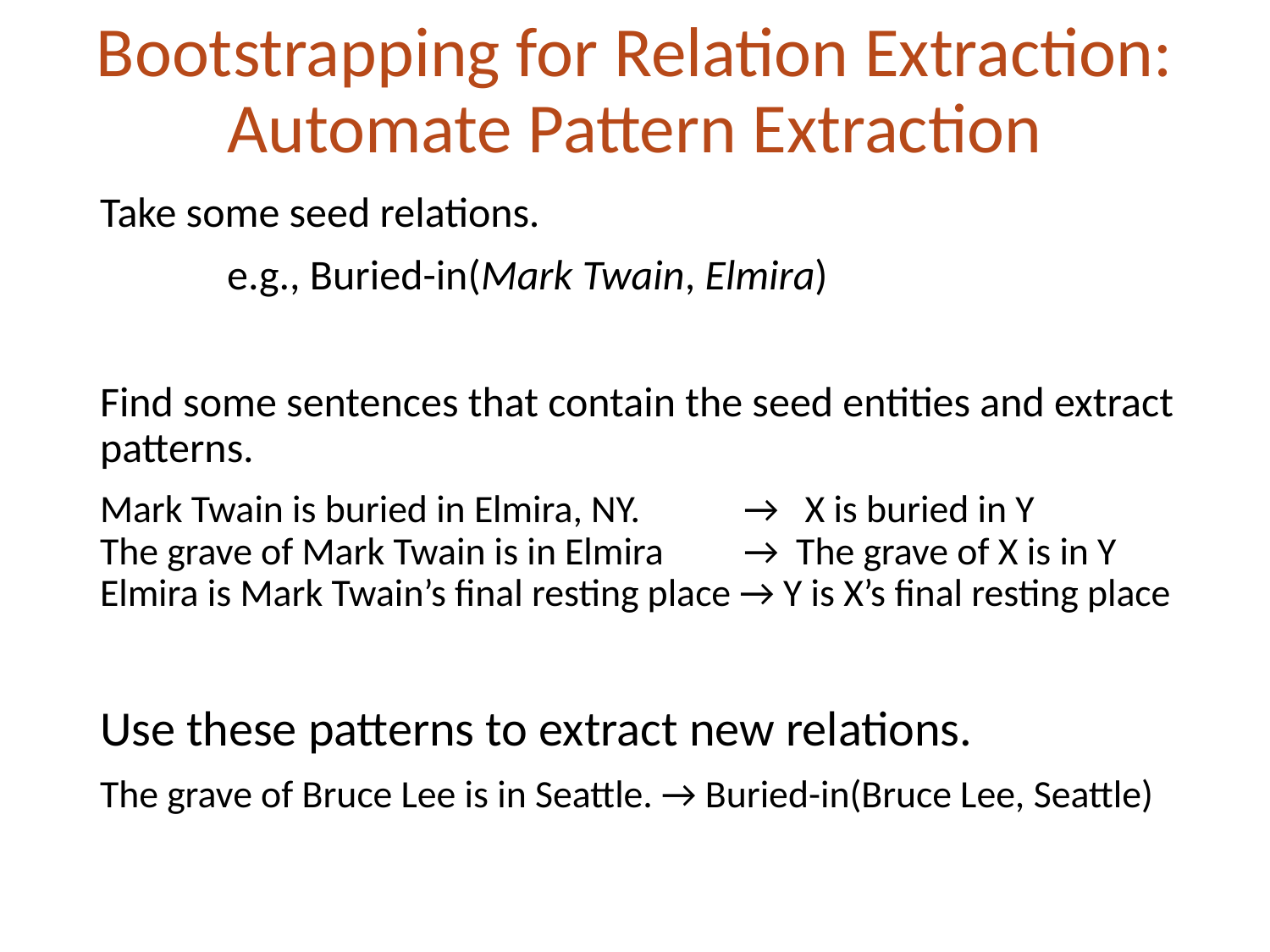

# Bootstrapping for Relation Extraction: Automate Pattern Extraction
Take some seed relations.
	e.g., Buried-in(Mark Twain, Elmira)

Find some sentences that contain the seed entities and extract patterns.
Mark Twain is buried in Elmira, NY. 	 →   X is buried in Y
The grave of Mark Twain is in Elmira 	 →  The grave of X is in Y
Elmira is Mark Twain’s final resting place → Y is X’s final resting place

Use these patterns to extract new relations.
The grave of Bruce Lee is in Seattle. → Buried-in(Bruce Lee, Seattle)